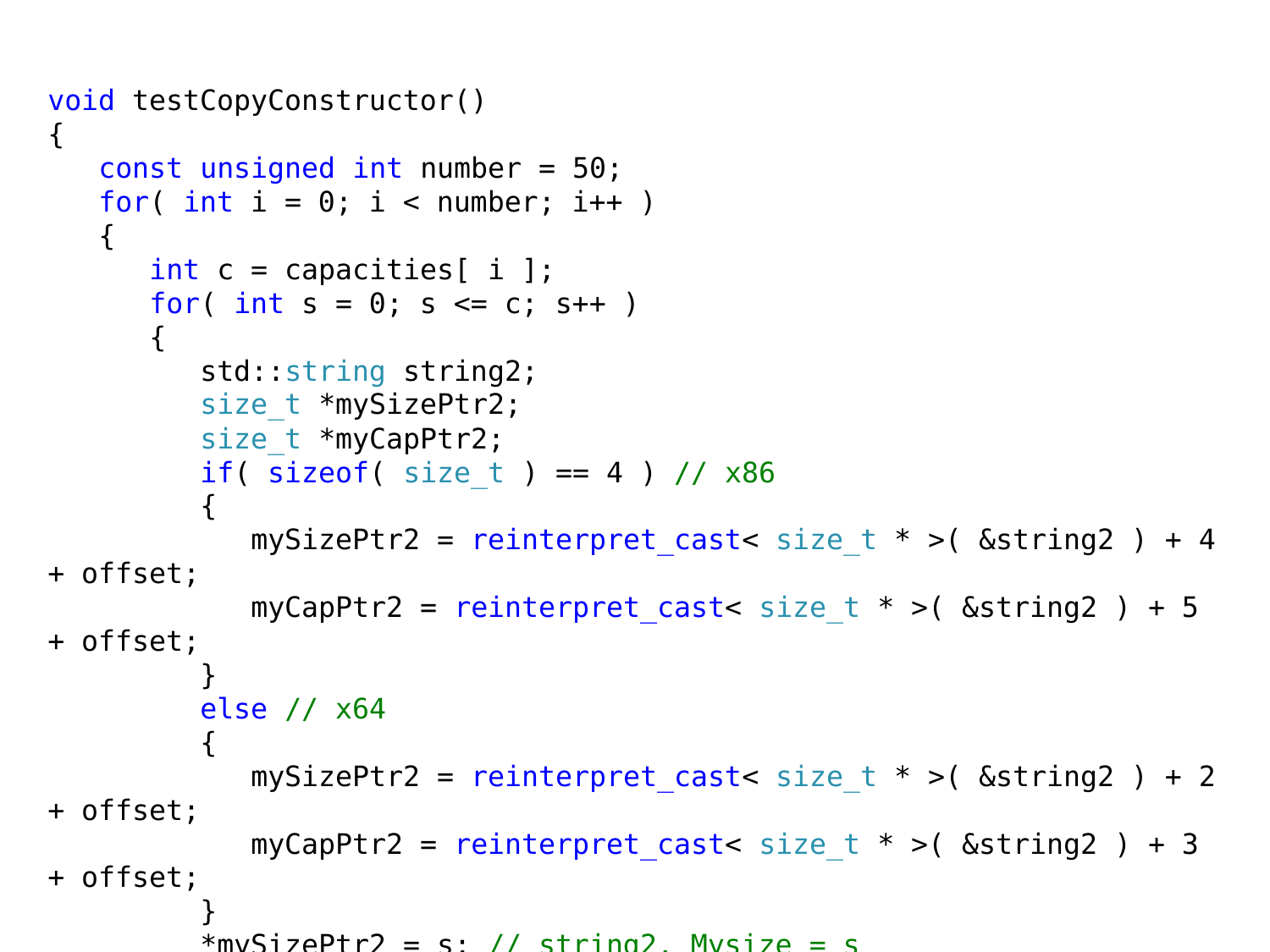

void testCopyConstructor()
{
   const unsigned int number = 50;
   for( int i = 0; i < number; i++ )
   {
      int c = capacities[ i ];
      for( int s = 0; s <= c; s++ )
      {
         std::string string2;
         size_t *mySizePtr2;
         size_t *myCapPtr2;
         if( sizeof( size_t ) == 4 ) // x86
         {
            mySizePtr2 = reinterpret_cast< size_t * >( &string2 ) + 4 + offset;
            myCapPtr2 = reinterpret_cast< size_t * >( &string2 ) + 5 + offset;
         }
         else // x64
         {
            mySizePtr2 = reinterpret_cast< size_t * >( &string2 ) + 2 + offset;
            myCapPtr2 = reinterpret_cast< size_t * >( &string2 ) + 3 + offset;
         }
         *mySizePtr2 = s; // string2._Mysize = s
         *myCapPtr2 = c; // string2._Myres = c

         if( c <= 15 )
         {
            char *p2 = reinterpret_cast< char * >( &string2 ) +
                       sizeof( size_t ) * offset;
            for( int j = 0; j < s; j++ )
            {
               char value = static_cast< char >( 97 + rand() % 26 );
               p2[ j ] = value; // string2._Bx._Buf[ j ] = value
            }
            p2[ s ] = '\0'; // string2._Bx._Buf[ i ] = '\0'
         }
         else
         {
            char **p2 = ( reinterpret_cast< char ** >( &string2 ) + offset );
            *p2 = new char[ c + 1 ]();
            for( int j = 0; j < s; j++ )
            {
               char value = static_cast< char >( 97 + rand() % 26 );
               ( *p2 )[ j ] = value; // string2._Bx._Ptr[ j ] = value
            }
             ( *p2 )[ s ] = '\0'; // string2._Bx._Ptr[ i ] = '\0'
         }
      }
   }
}